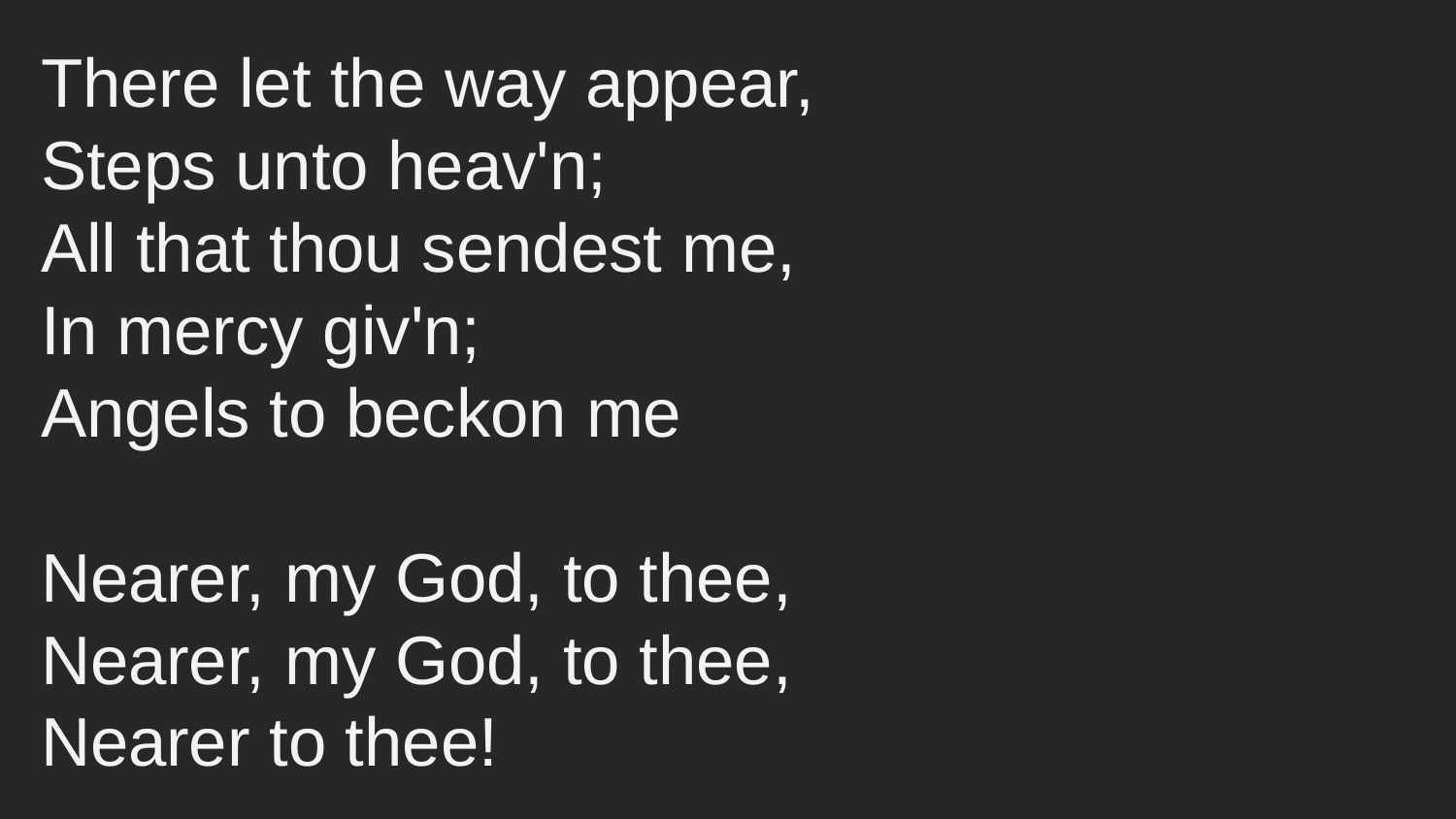

There let the way appear,
Steps unto heav'n;
All that thou sendest me,
In mercy giv'n;
Angels to beckon me

Nearer, my God, to thee,
Nearer, my God, to thee,
Nearer to thee!